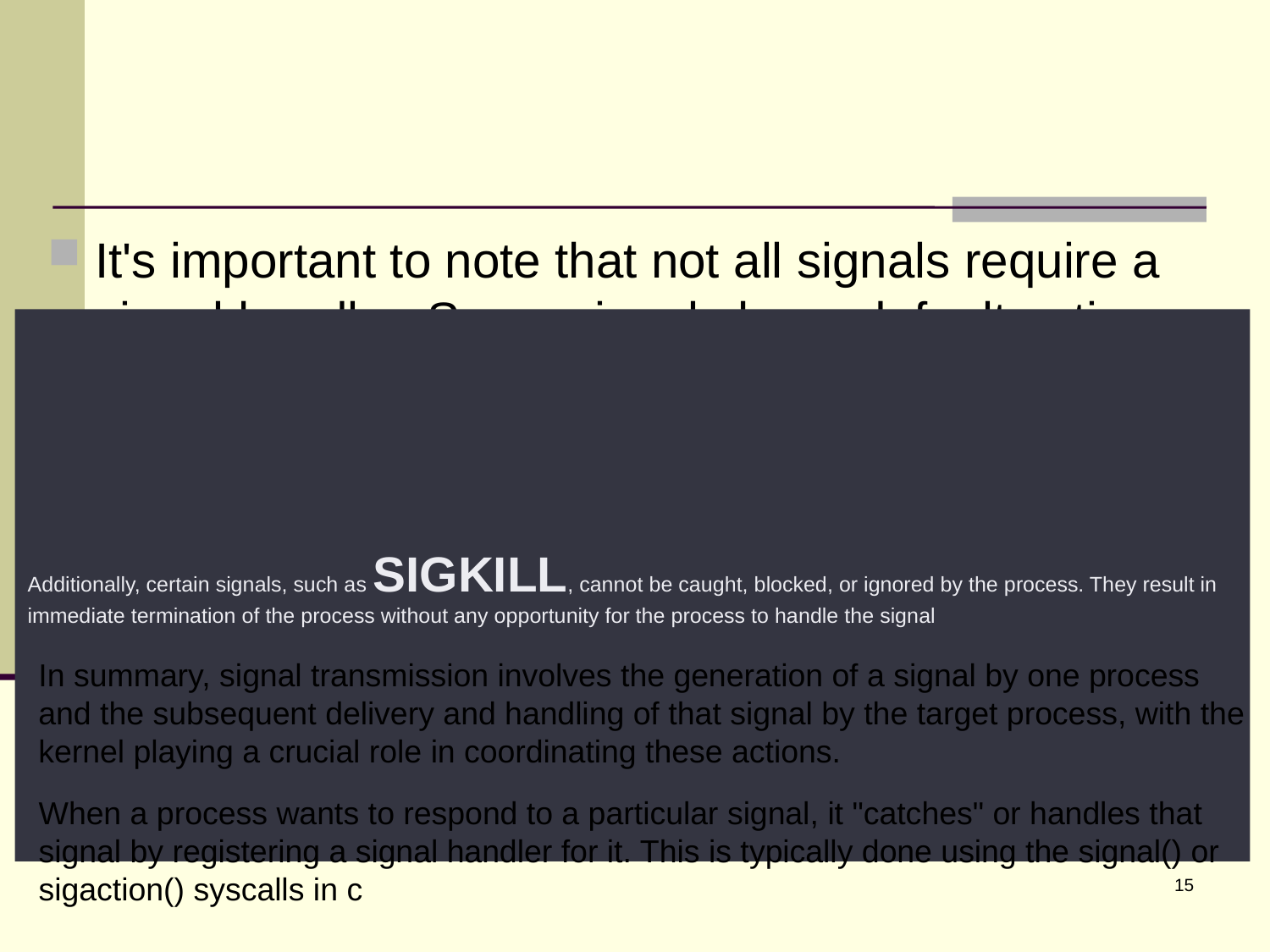

#
It's important to note that not all signals require a signal handler. Some signals have default actions associated with them, and the kernel will perform these default actions if the process has not explicitly set up a signal handler.
Additionally, certain signals, such as SIGKILL, cannot be caught, blocked, or ignored by the process. They result in immediate termination of the process without any opportunity for the process to handle the signal
In summary, signal transmission involves the generation of a signal by one process and the subsequent delivery and handling of that signal by the target process, with the kernel playing a crucial role in coordinating these actions.
When a process wants to respond to a particular signal, it "catches" or handles that signal by registering a signal handler for it. This is typically done using the signal() or sigaction() syscalls in c
15